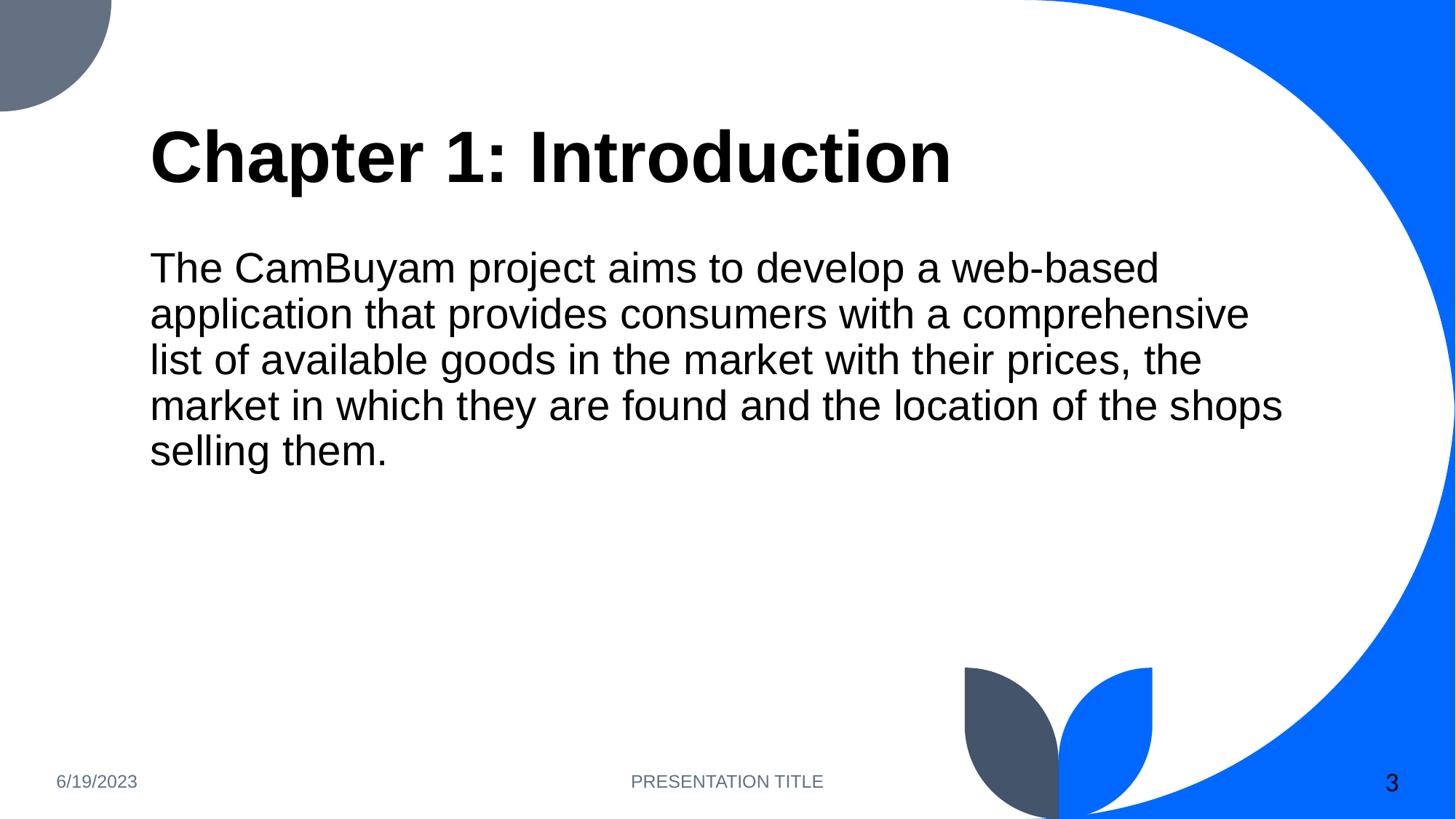

# Chapter 1: Introduction
The CamBuyam project aims to develop a web-based application that provides consumers with a comprehensive list of available goods in the market with their prices, the market in which they are found and the location of the shops selling them.
6/19/2023
PRESENTATION TITLE
3